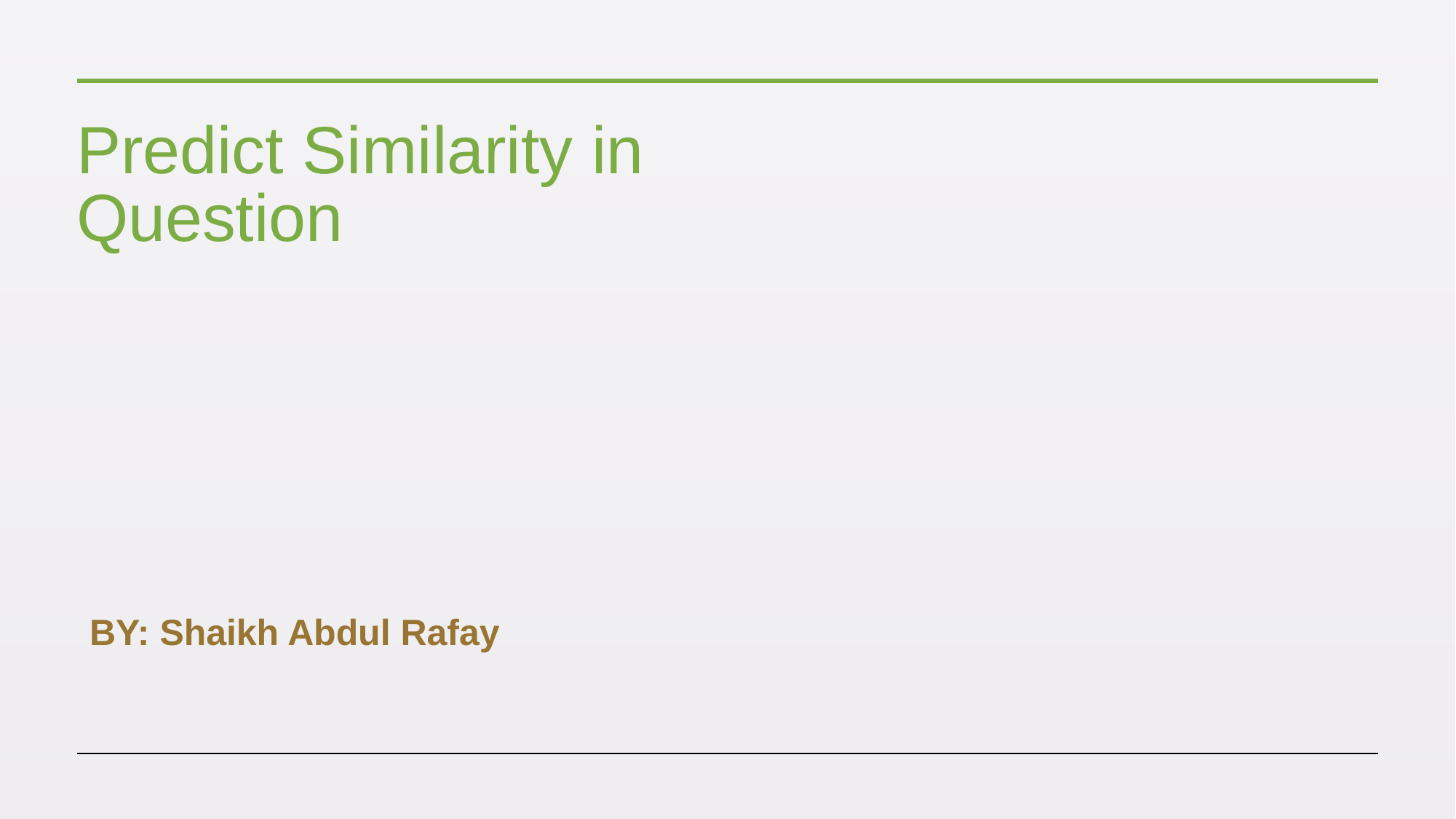

# Predict Similarity in Question
BY: Shaikh Abdul Rafay